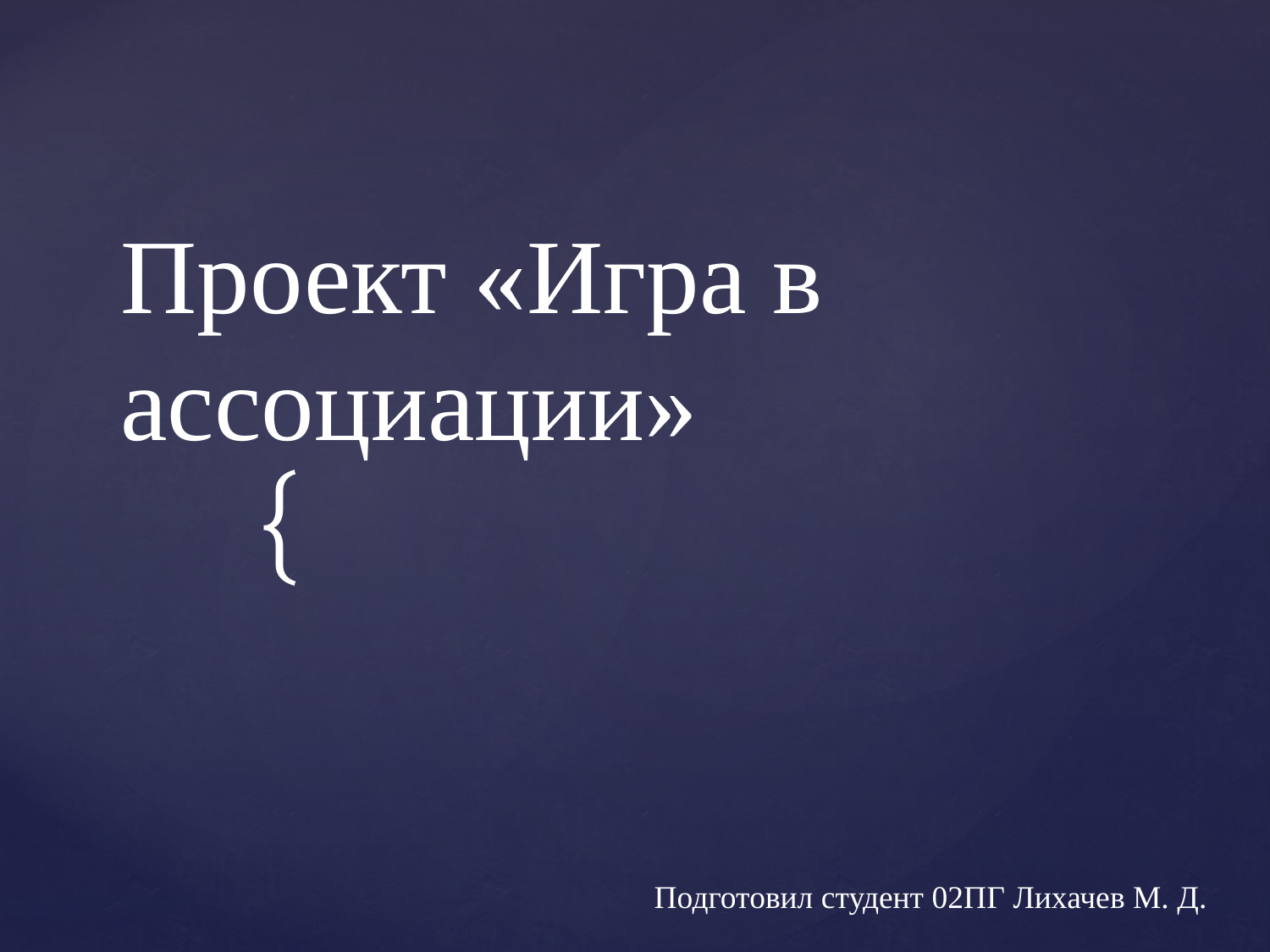

# Проект «Игра в ассоциации»
Подготовил студент 02ПГ Лихачев М. Д.